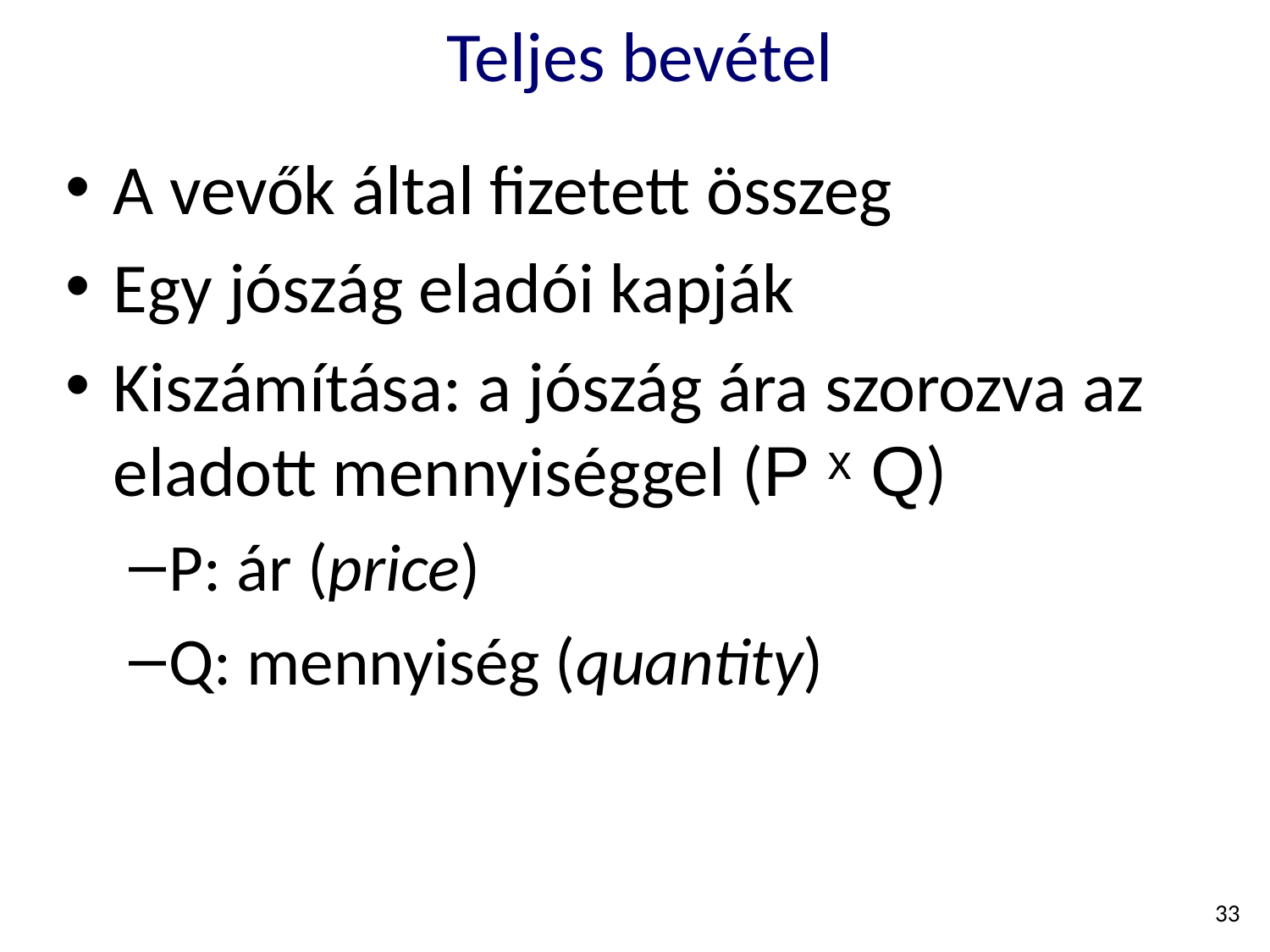

# Teljes bevétel
A vevők által fizetett összeg
Egy jószág eladói kapják
Kiszámítása: a jószág ára szorozva az eladott mennyiséggel (P ˣ Q)
P: ár (price)
Q: mennyiség (quantity)
33